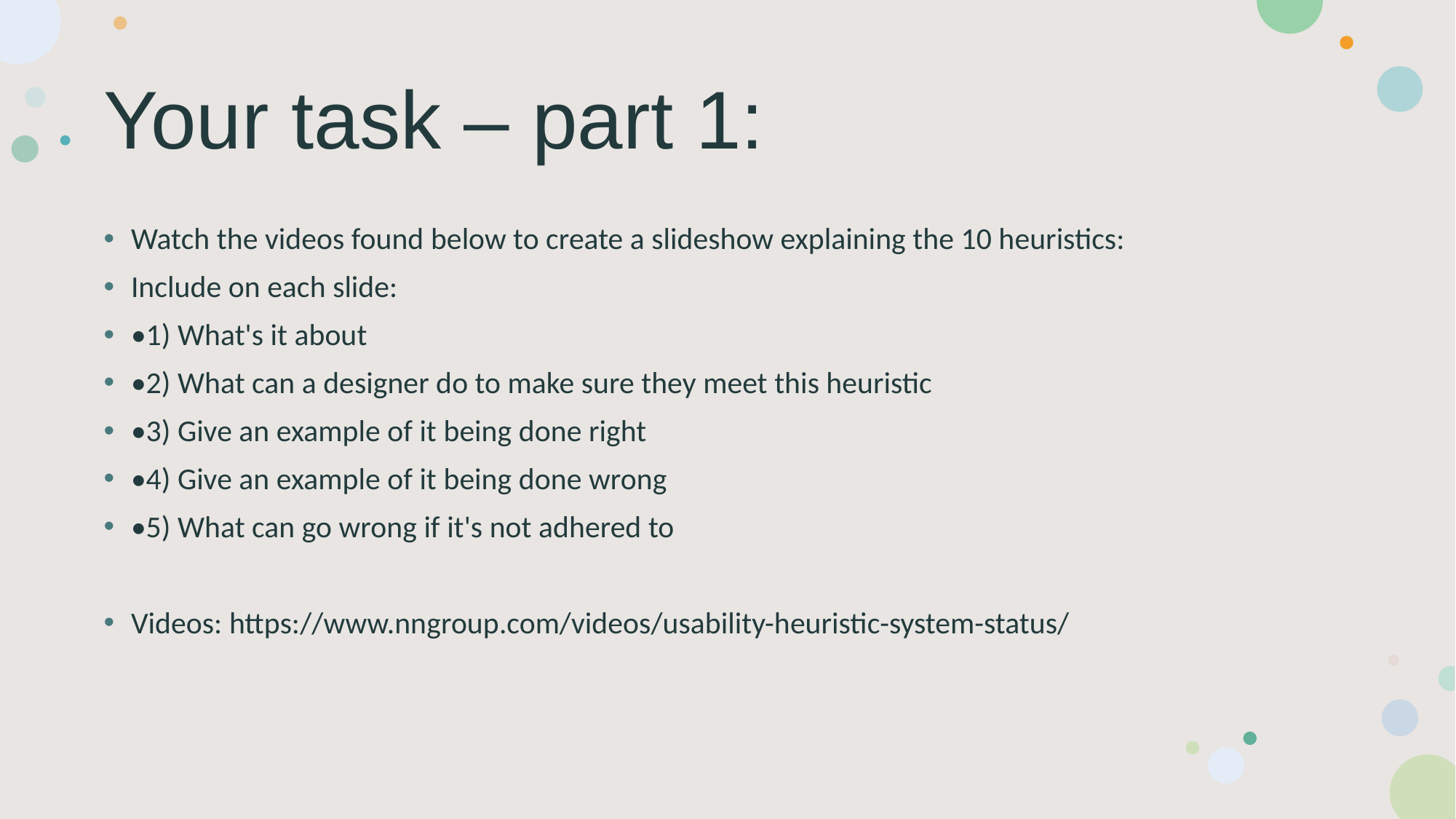

# Your task – part 1:
Watch the videos found below to create a slideshow explaining the 10 heuristics:
Include on each slide:
•1) What's it about
•2) What can a designer do to make sure they meet this heuristic
•3) Give an example of it being done right
•4) Give an example of it being done wrong
•5) What can go wrong if it's not adhered to

Videos: https://www.nngroup.com/videos/usability-heuristic-system-status/